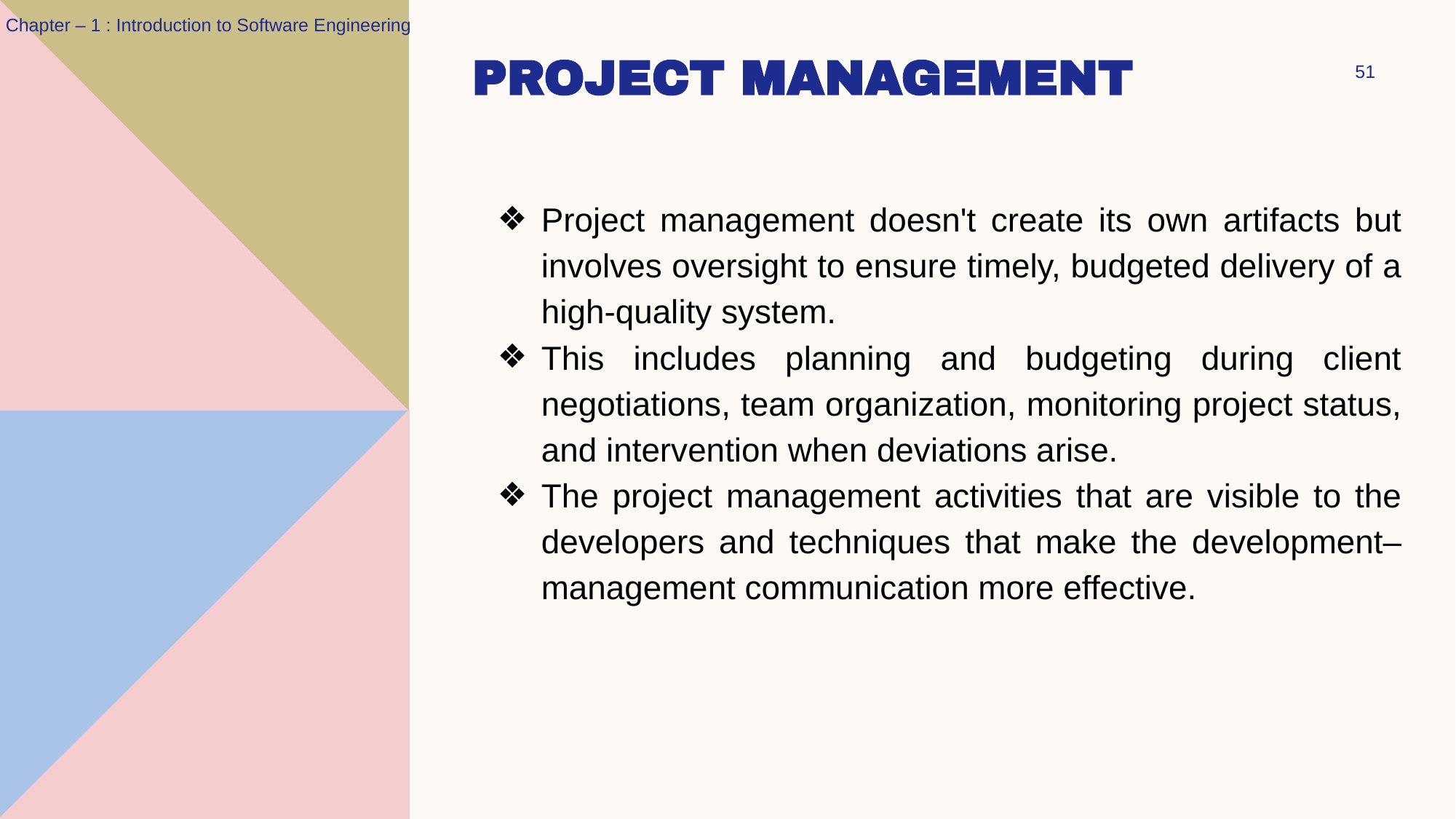

Chapter – 1 : Introduction to Software Engineering
# PROJECT MANAGEMENT
51
Project management doesn't create its own artifacts but involves oversight to ensure timely, budgeted delivery of a high-quality system.
This includes planning and budgeting during client negotiations, team organization, monitoring project status, and intervention when deviations arise.
The project management activities that are visible to the developers and techniques that make the development–management communication more effective.